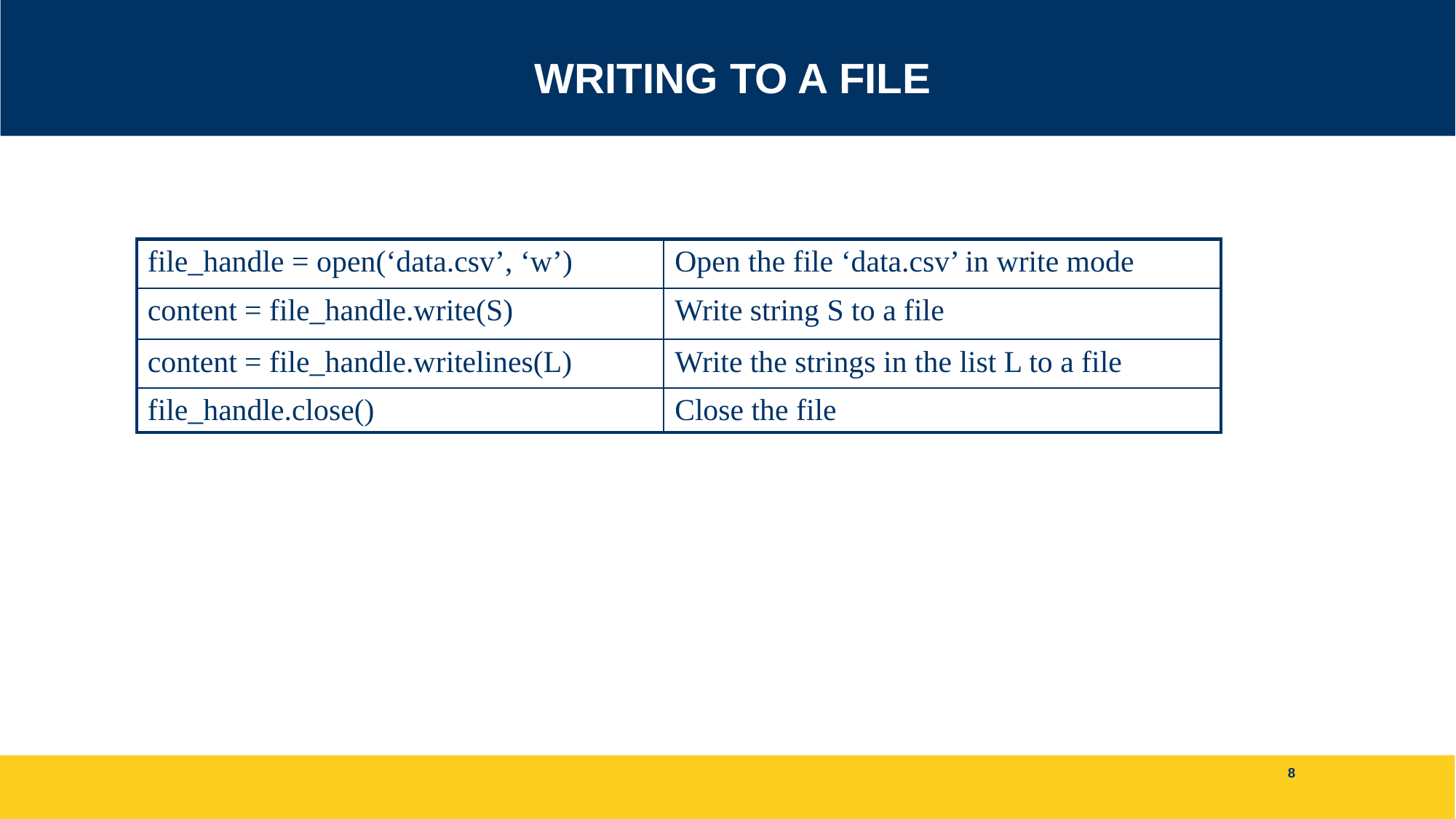

# Writing to a file
| file\_handle = open(‘data.csv’, ‘w’) | Open the file ‘data.csv’ in write mode |
| --- | --- |
| content = file\_handle.write(S) | Write string S to a file |
| content = file\_handle.writelines(L) | Write the strings in the list L to a file |
| file\_handle.close() | Close the file |
8